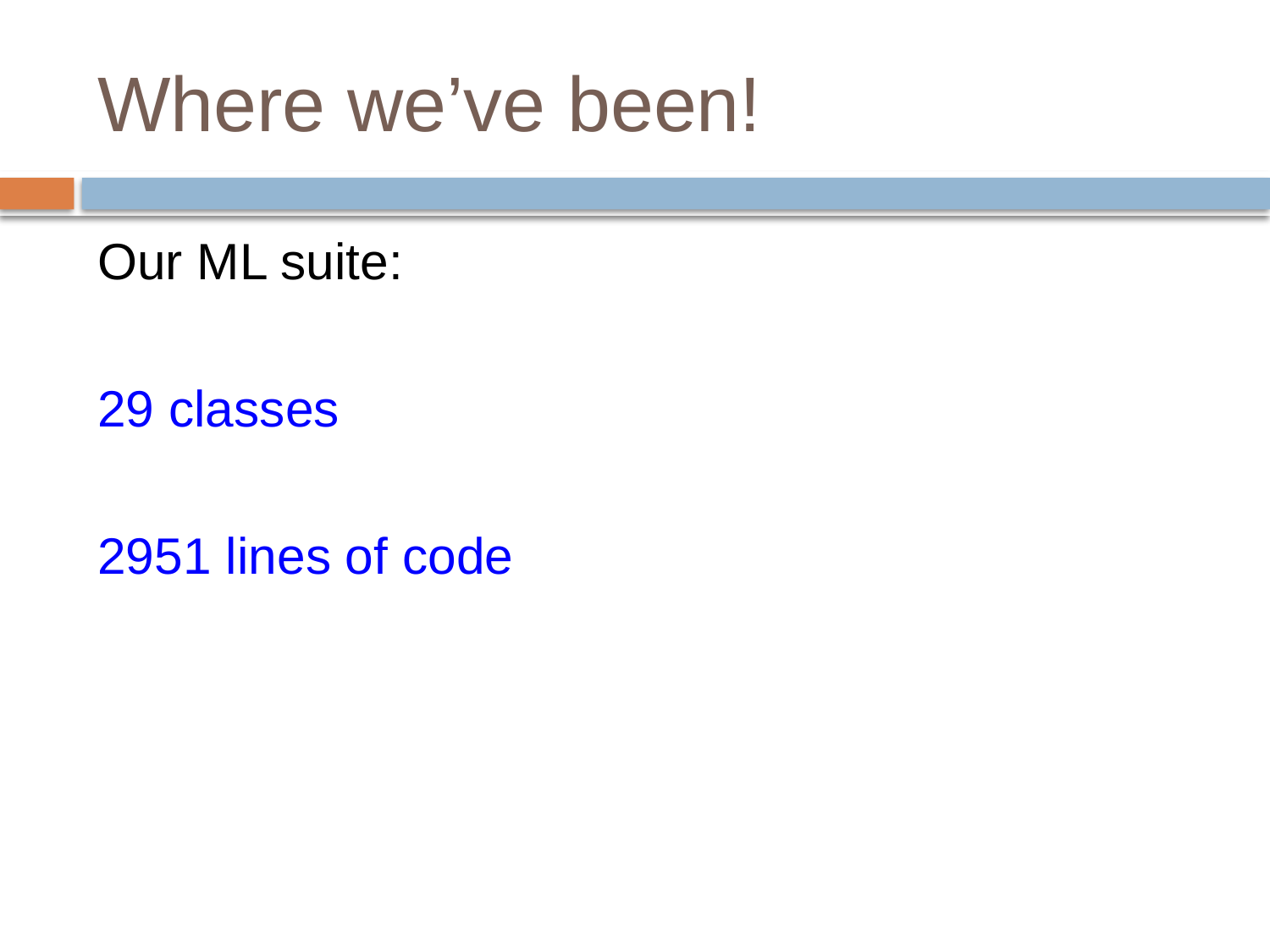

# Where we’ve been!
Our ML suite:

29 classes

2951 lines of code